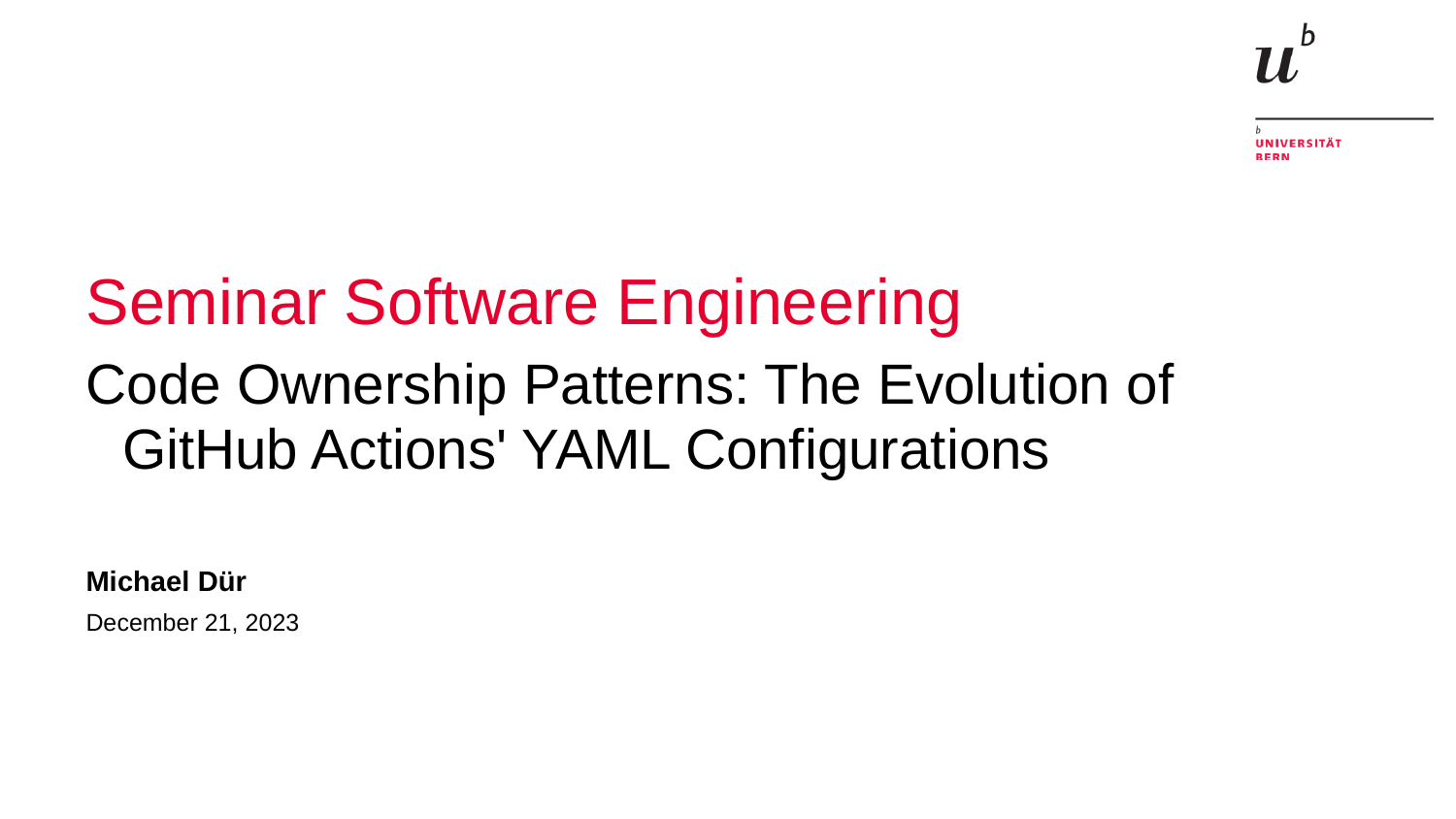

Seminar Software Engineering
Code Ownership Patterns: The Evolution of GitHub Actions' YAML Configurations
# Michael Dür
December 21, 2023